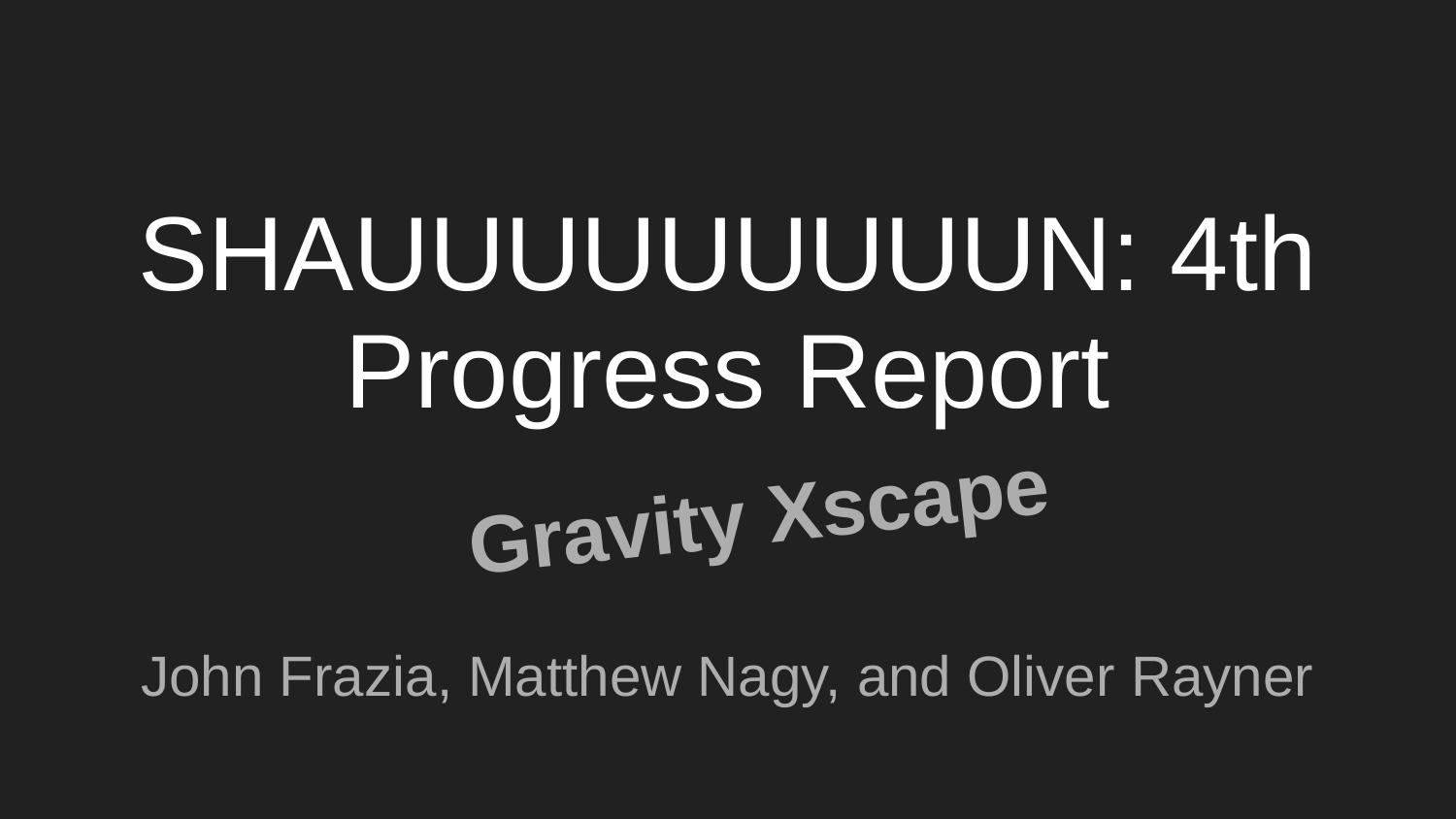

# SHAUUUUUUUUUN: 4th Progress Report
Gravity Xscape
John Frazia, Matthew Nagy, and Oliver Rayner